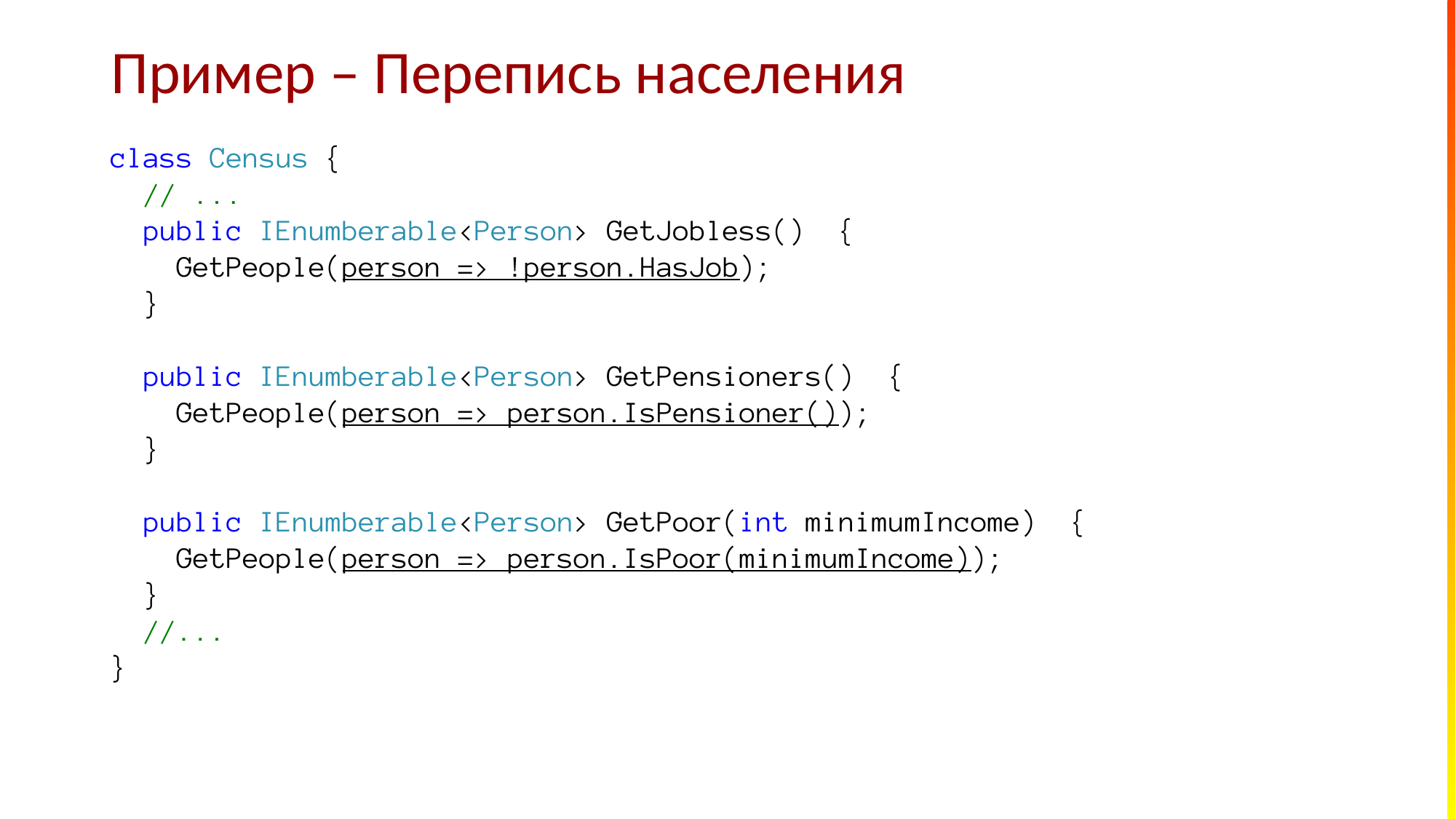

# Пример – Перепись населения
class Census {
  // ...
  public IEnumberable<Person> GetJobless()  {
    GetPeople(person => !person.HasJob);
  }

  public IEnumberable<Person> GetPensioners()  {
    GetPeople(person => person.IsPensioner());
  }

  public IEnumberable<Person> GetPoor(int minimumIncome)  {
    GetPeople(person => person.IsPoor(minimumIncome));
  }
  //...
}